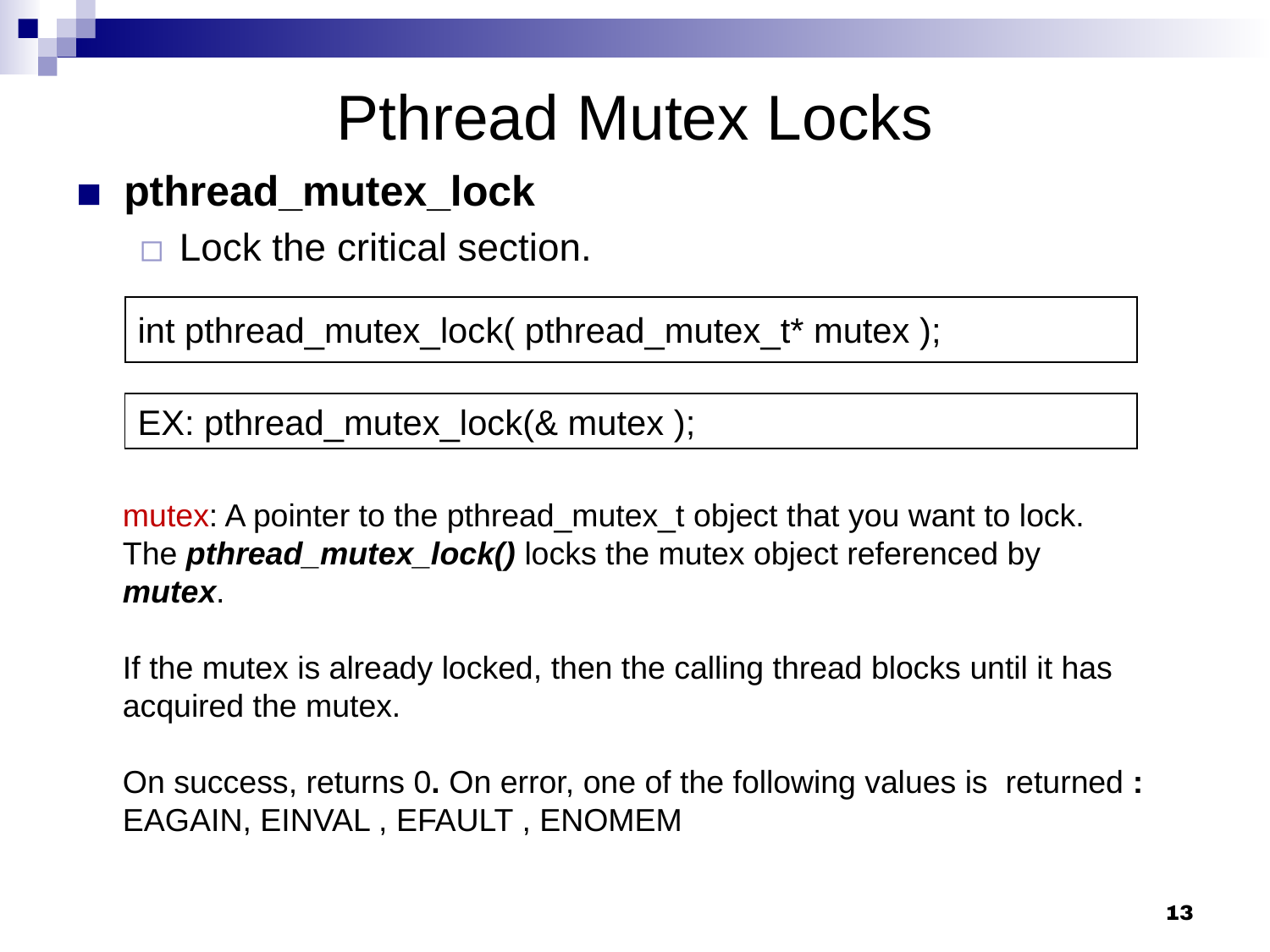

# Pthread Mutex Locks

pthread_mutex_lock
Lock the critical section.

int pthread_mutex_lock( pthread_mutex_t* mutex );

EX: pthread_mutex_lock(& mutex );
mutex: A pointer to the pthread_mutex_t object that you want to lock.
The pthread_mutex_lock() locks the mutex object referenced by mutex.

If the mutex is already locked, then the calling thread blocks until it has acquired the mutex.

On success, returns 0. On error, one of the following values is  returned : EAGAIN, EINVAL , EFAULT , ENOMEM

13